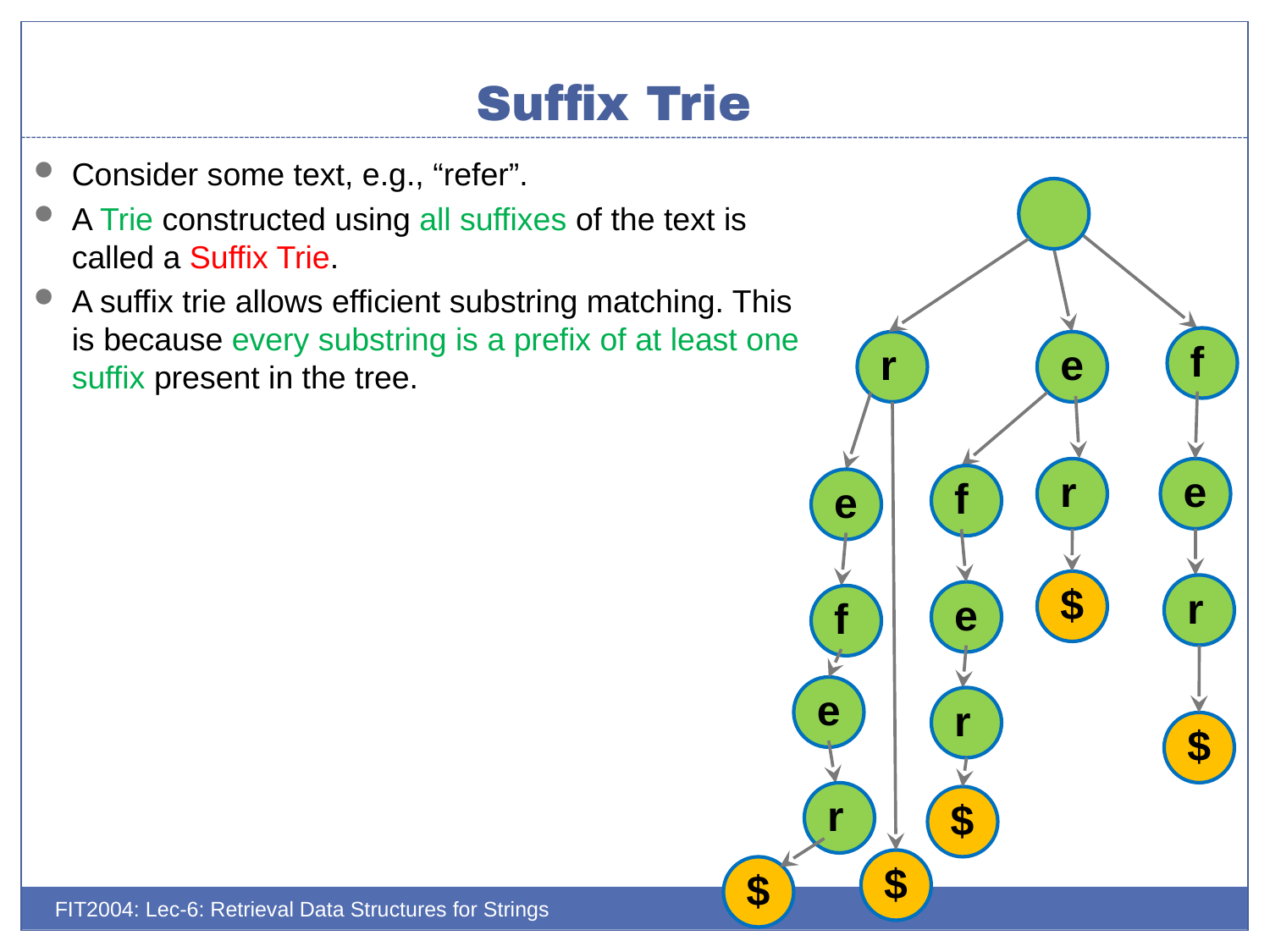

# Suffix Trie
Consider some text, e.g., “refer”.
A Trie constructed using all suffixes of the text is called a Suffix Trie.
A suffix trie allows efficient substring matching. This is because every substring is a prefix of at least one suffix present in the tree.

f

r

e

r

e

f

e

$

r

e

f

e

r

$

r

$

$

$
FIT2004: Lec-6: Retrieval Data Structures for Strings